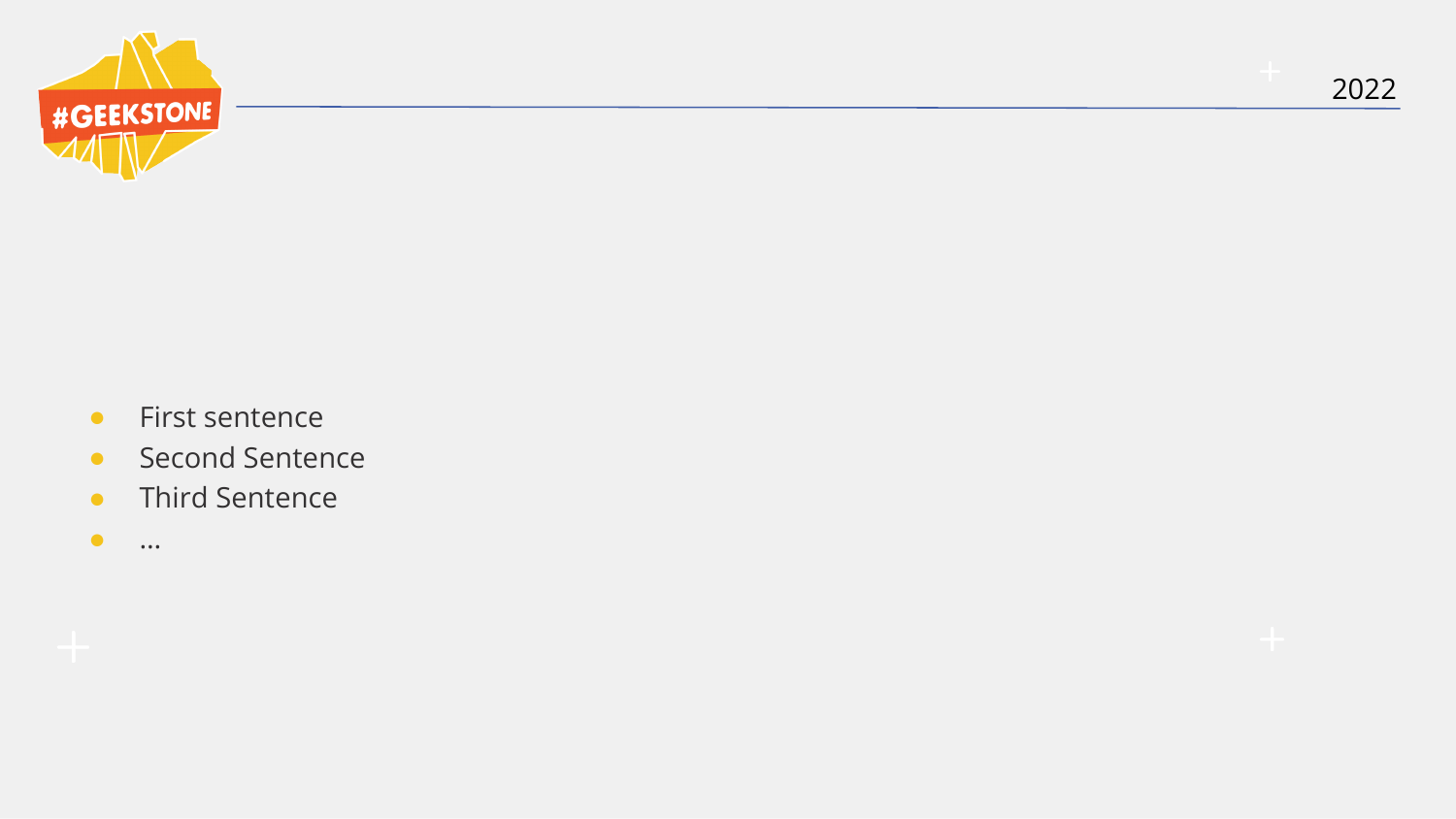

#
First sentence
Second Sentence
Third Sentence
…